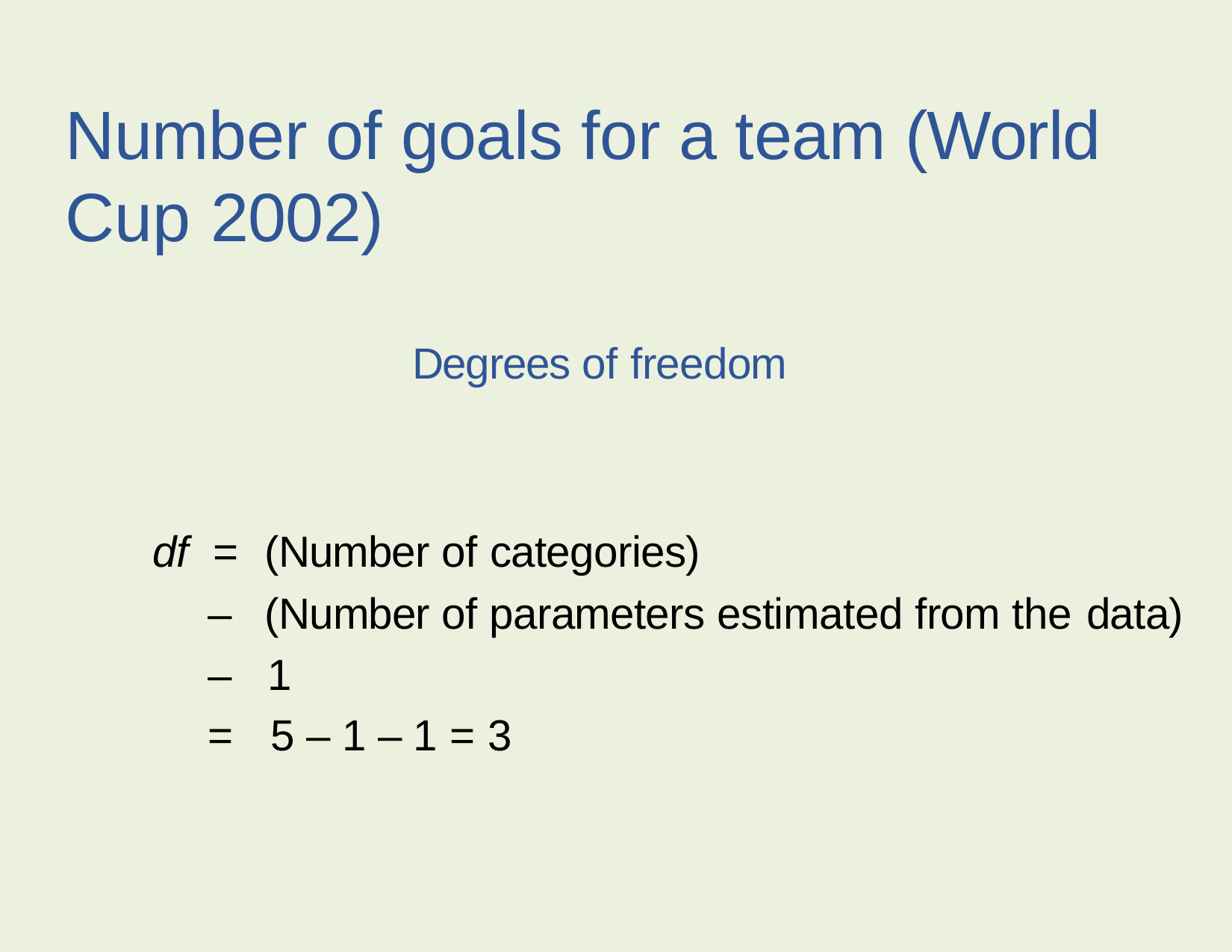

Number of goals for a team (World Cup 2002)
# Degrees of freedom
df  =	(Number of categories)
–   (Number of parameters estimated from the data)
–   1
=   5 – 1 – 1 = 3